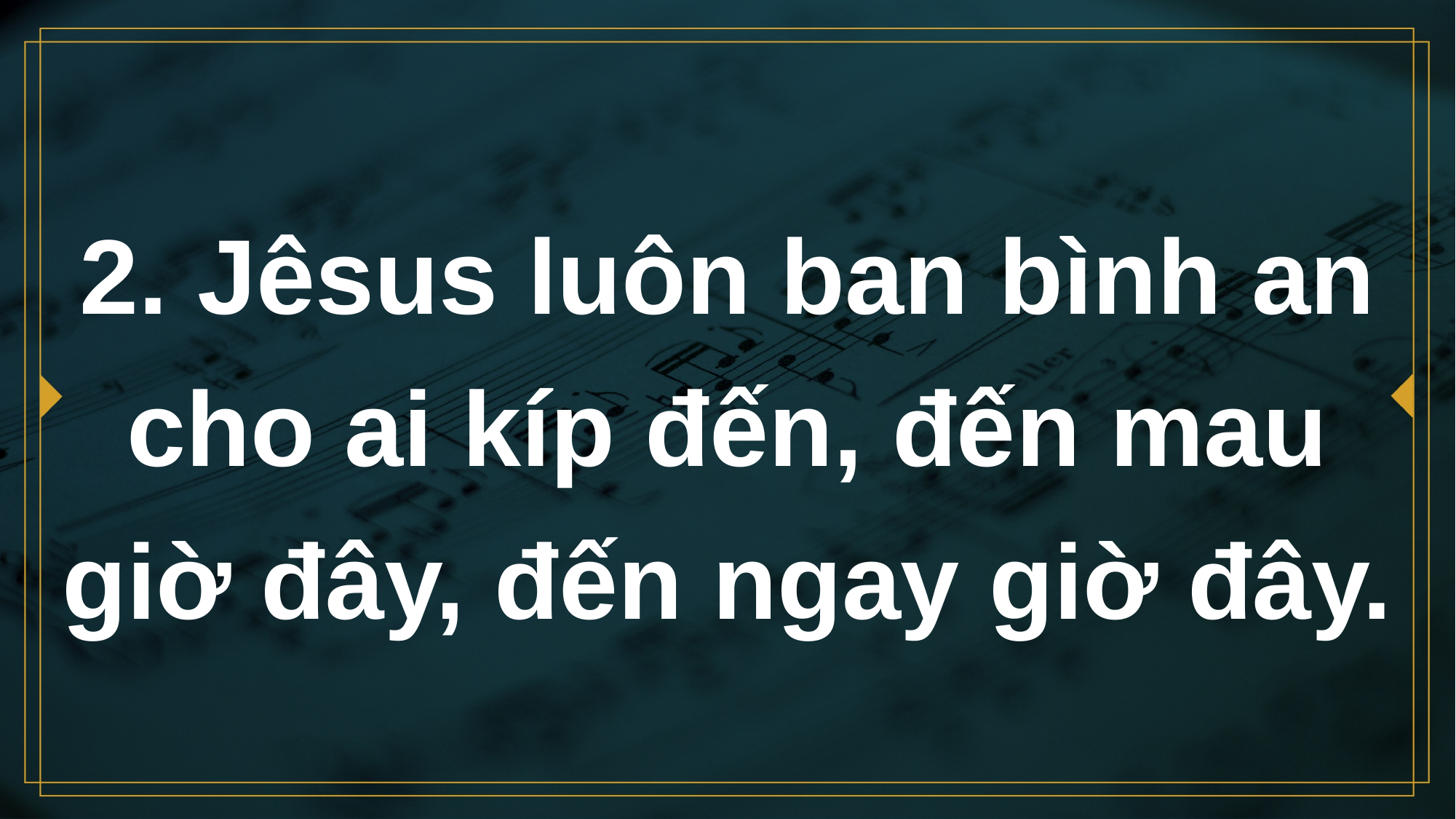

# 2. Jêsus luôn ban bình an cho ai kíp đến, đến mau giờ đây, đến ngay giờ đây.